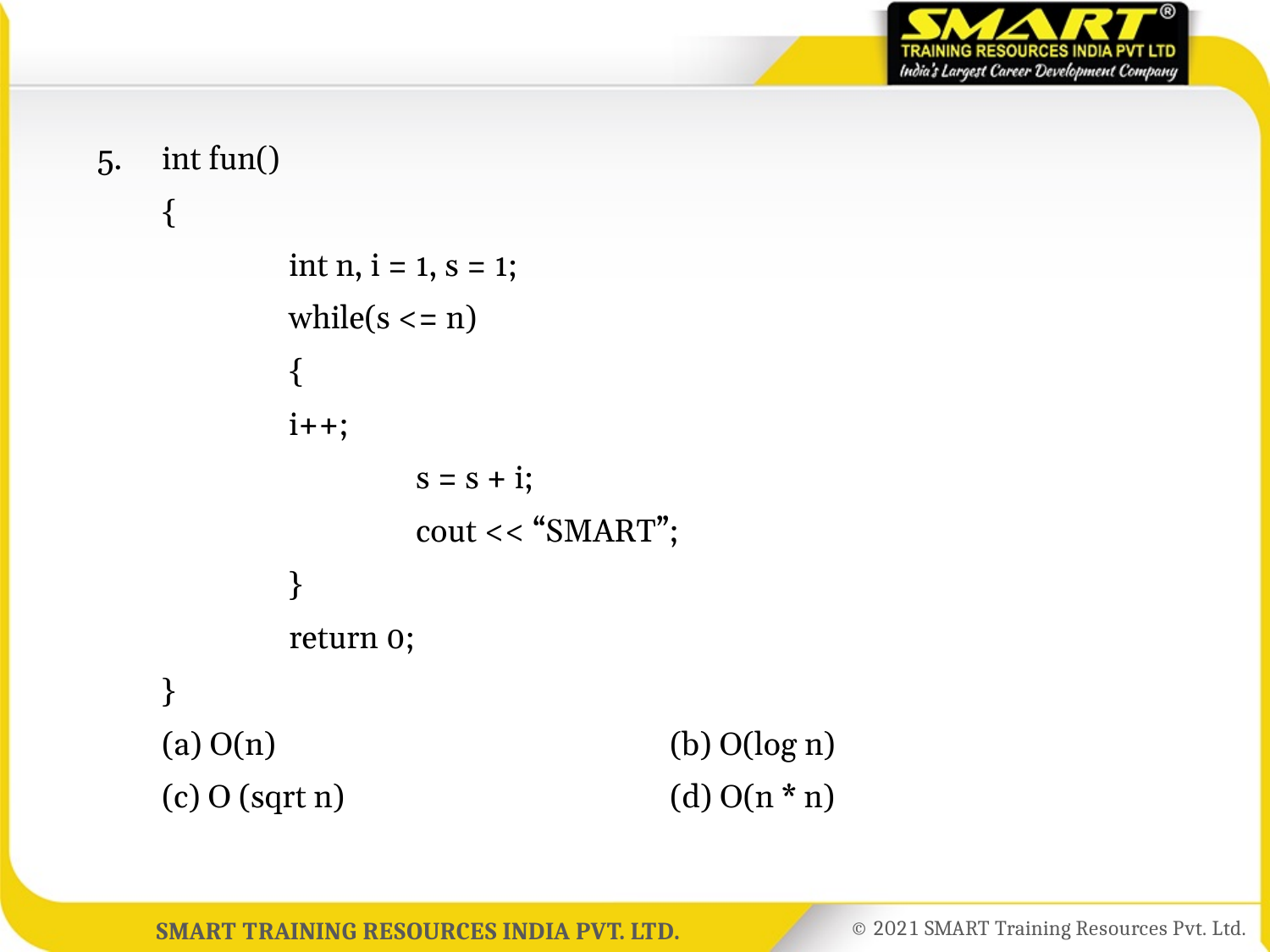

5.	int fun()
	{
		int n, i = 1, s = 1;
		while(s <= n)
		{
		i++;
			s = s + i;
			cout << “SMART”;
		}
		return 0;
	}
	(a) O(n) 				(b) O(log n)
	(c) O (sqrt n)			(d) O(n * n)